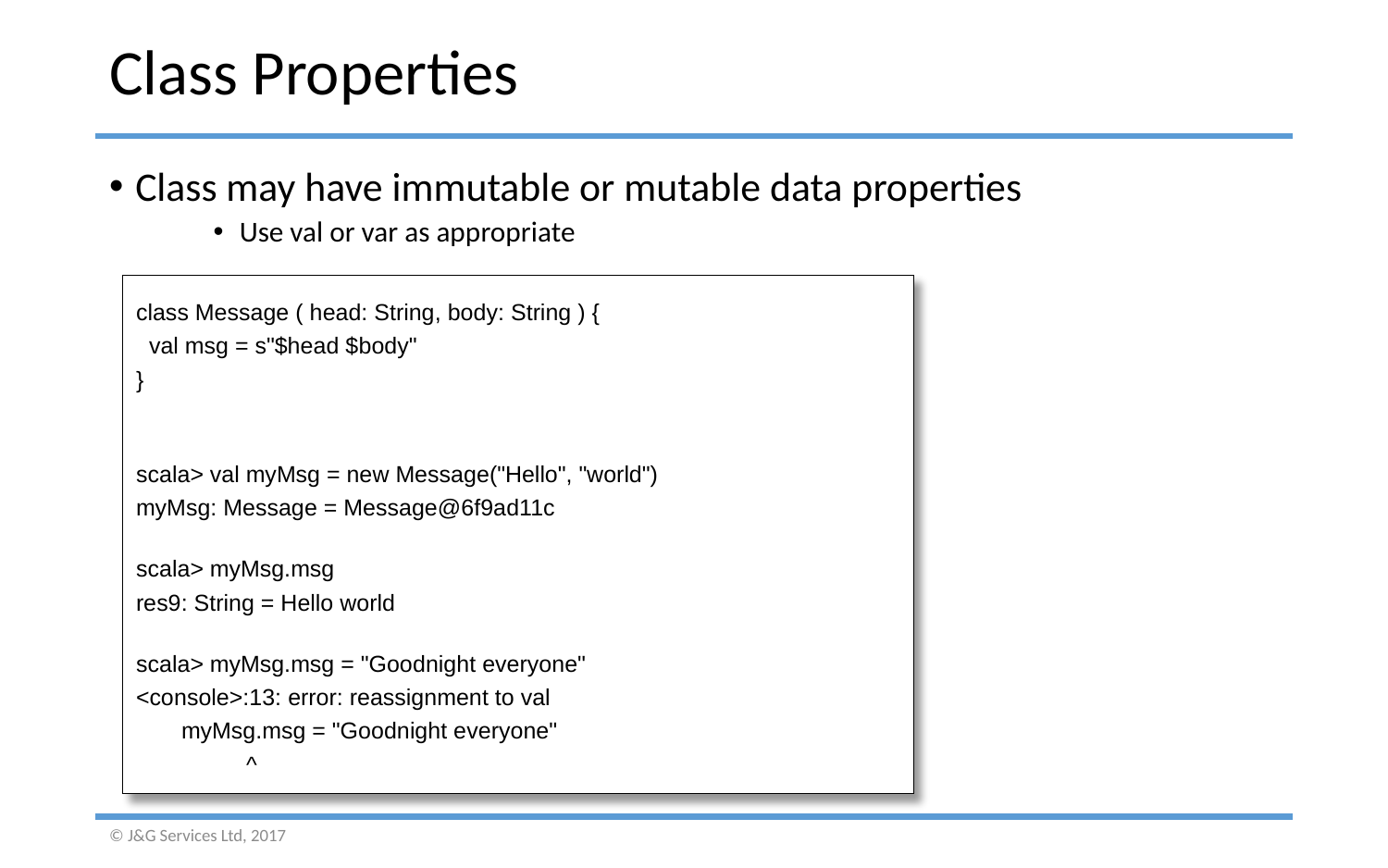

# Class Properties
Class may have immutable or mutable data properties
Use val or var as appropriate
class Message ( head: String, body: String ) {
  val msg = s"$head $body"
}

scala> val myMsg = new Message("Hello", "world")
myMsg: Message = Message@6f9ad11c

scala> myMsg.msg
res9: String = Hello world

scala> myMsg.msg = "Goodnight everyone"
<console>:13: error: reassignment to val
       myMsg.msg = "Goodnight everyone"
                 ^